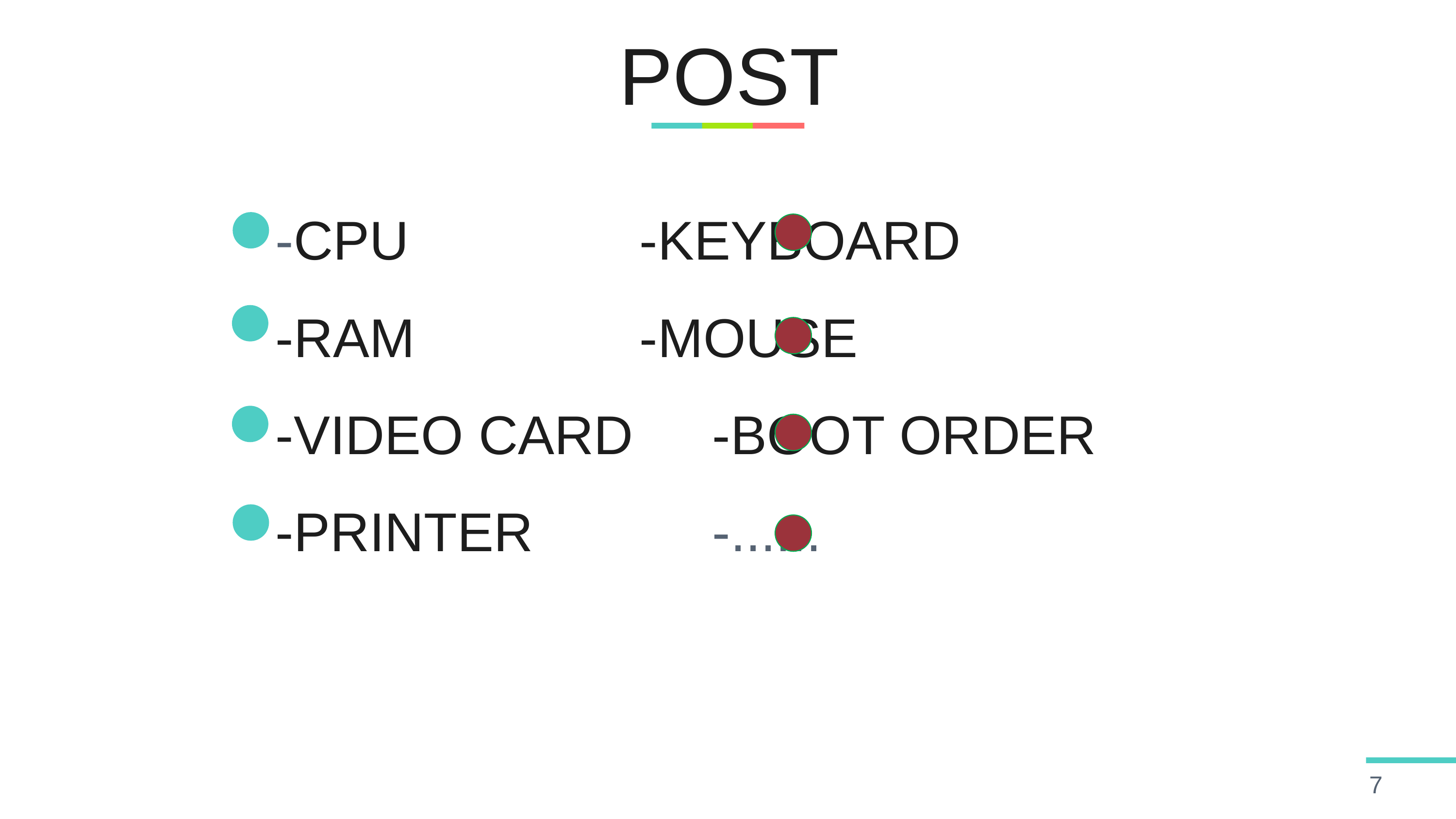

# POST
-CPU				-KEYBOARD
-RAM				-MOUSE
-VIDEO CARD		-BOOT ORDER
-PRINTER			-......

7